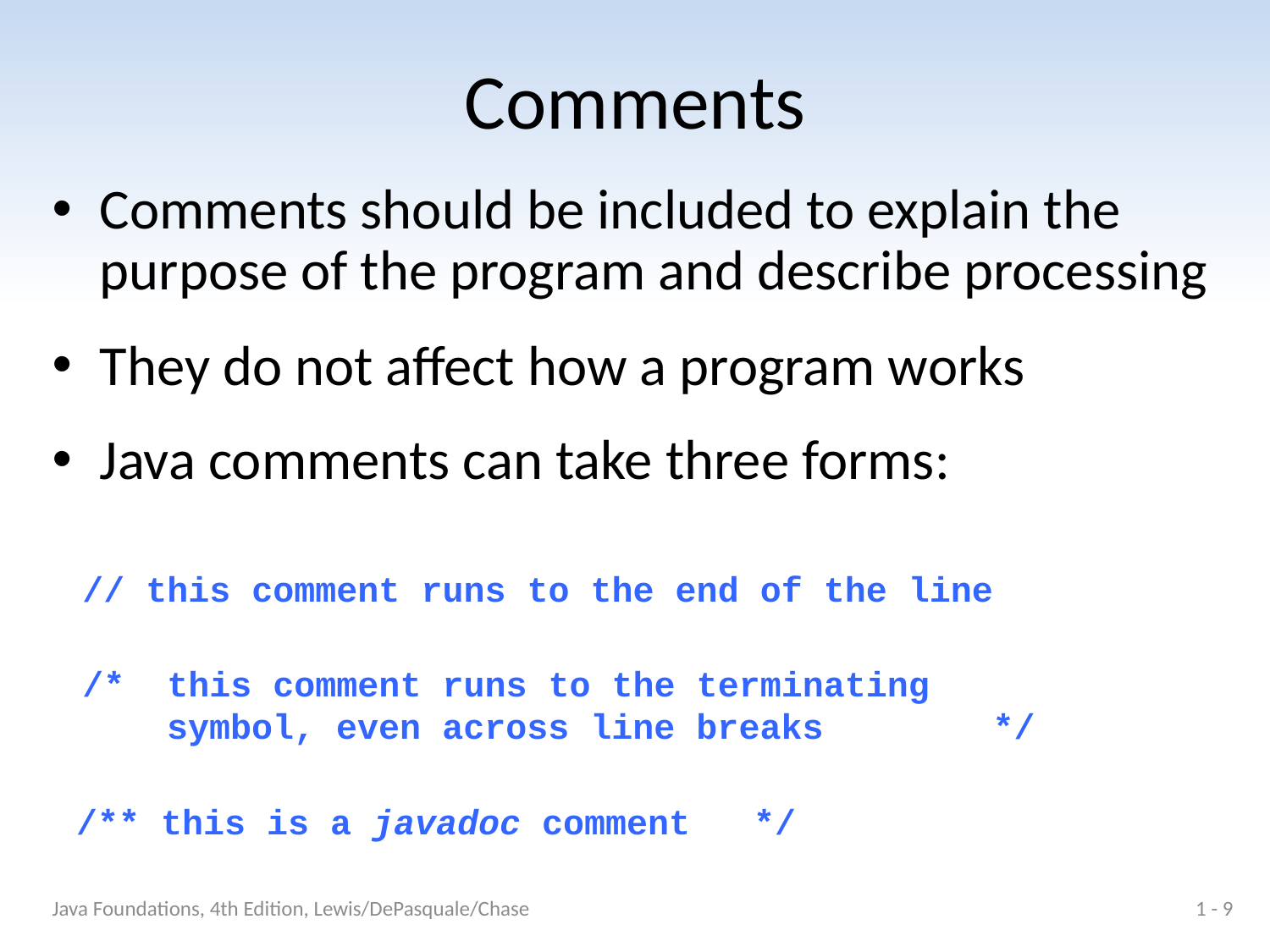

# Comments
Comments should be included to explain the purpose of the program and describe processing
They do not affect how a program works
Java comments can take three forms:
// this comment runs to the end of the line
/*  this comment runs to the terminating
    symbol, even across line breaks        */
/** this is a javadoc comment   */
Java Foundations, 4th Edition, Lewis/DePasquale/Chase
1 - 9